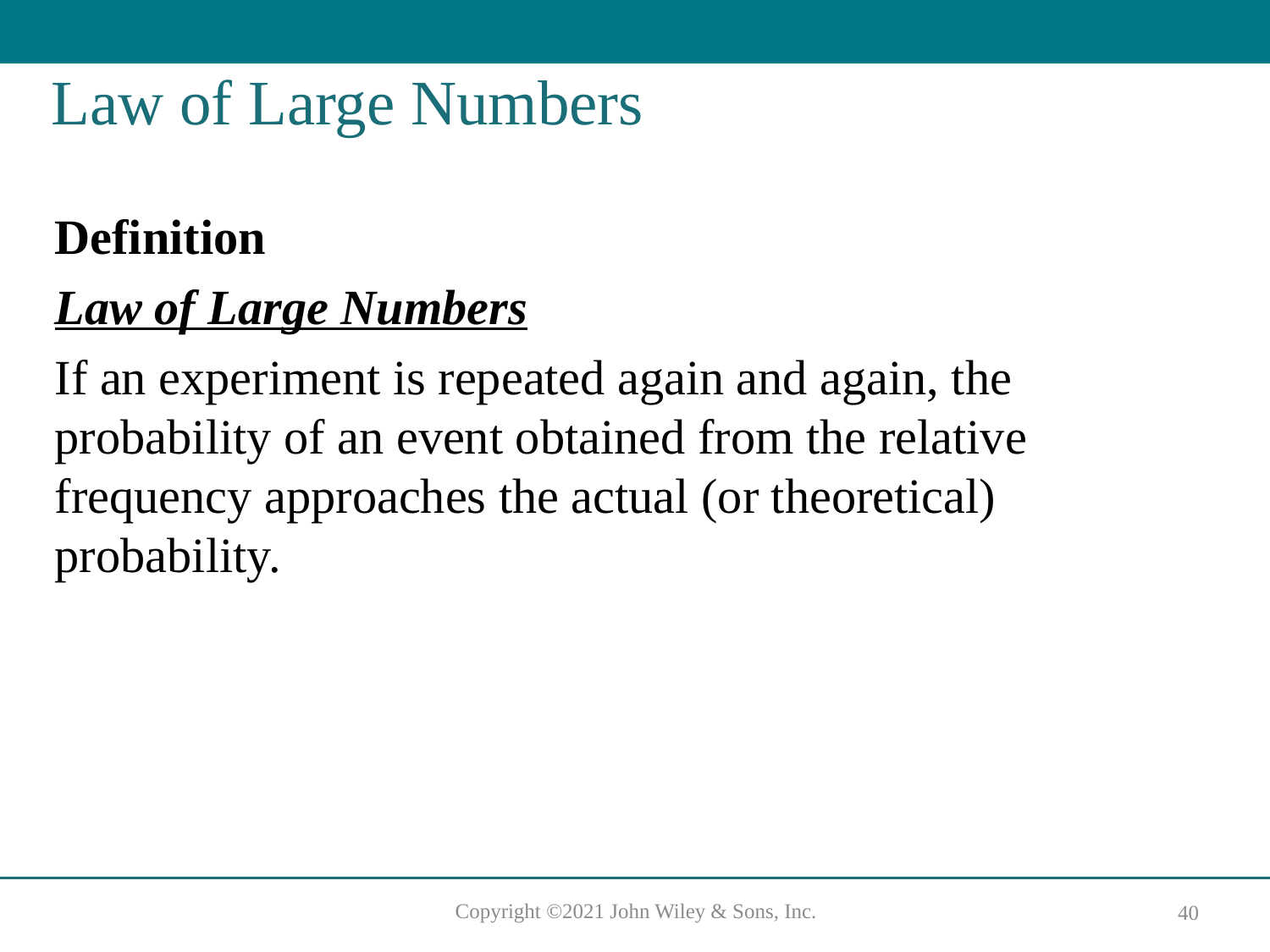

# Law of Large Numbers
Definition
Law of Large Numbers
If an experiment is repeated again and again, the probability of an event obtained from the relative frequency approaches the actual (or theoretical) probability.